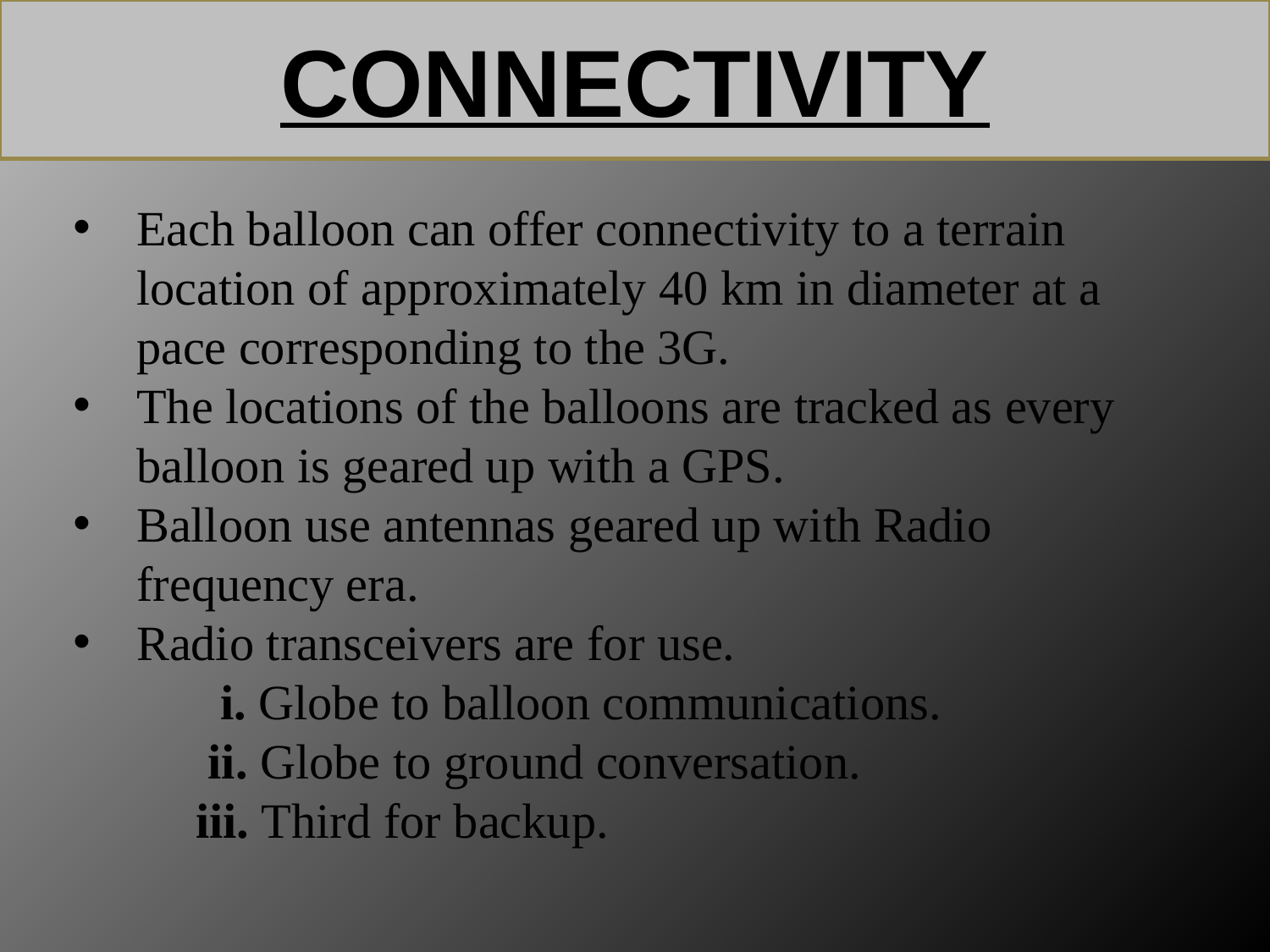

CONNECTIVITY
Each balloon can offer connectivity to a terrain location of approximately 40 km in diameter at a pace corresponding to the 3G.
The locations of the balloons are tracked as every balloon is geared up with a GPS.
Balloon use antennas geared up with Radio frequency era.
Radio transceivers are for use.
            i. Globe to balloon communications.
           ii. Globe to ground conversation.
          iii. Third for backup.